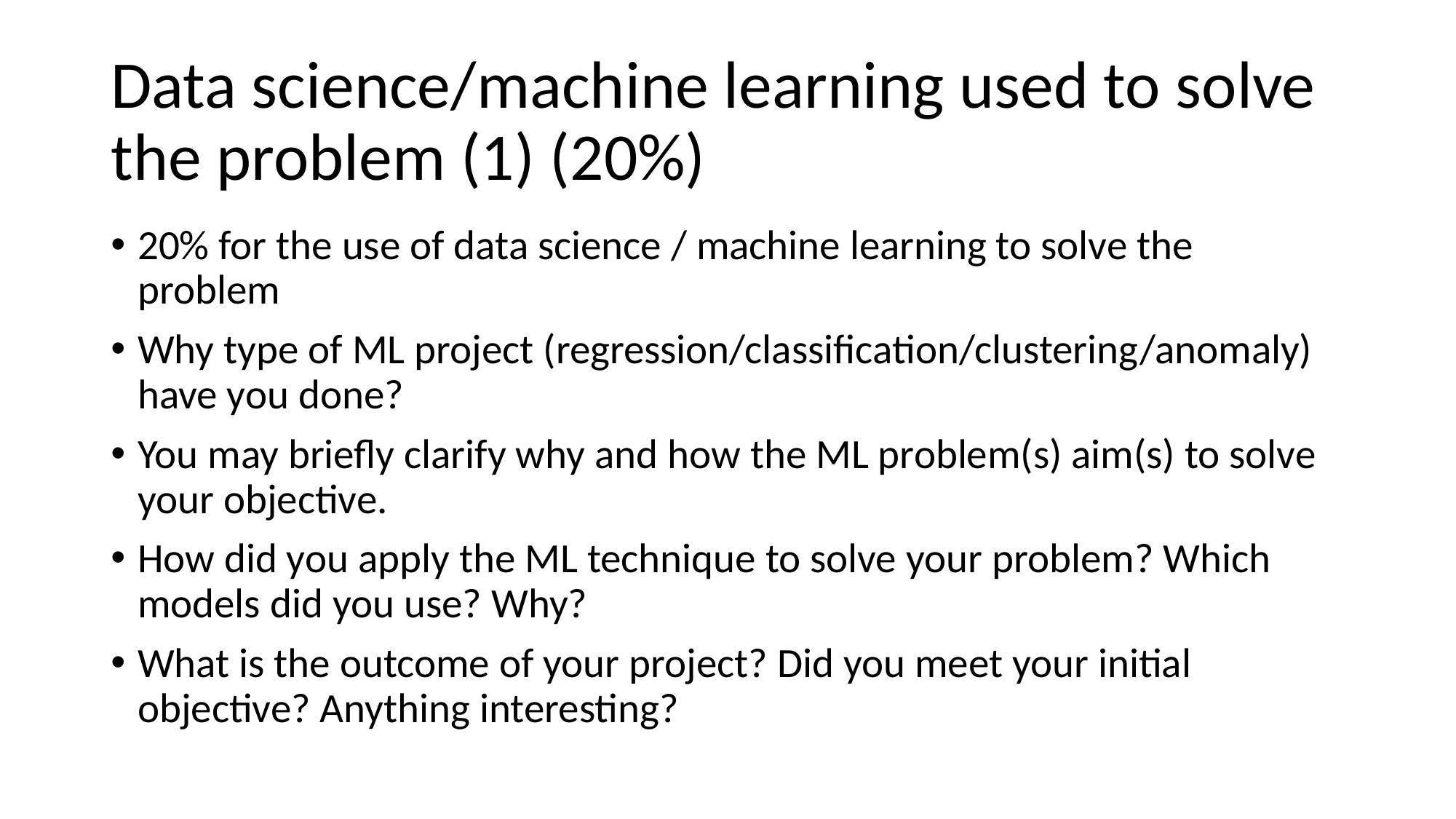

# Data science/machine learning used to solve the problem (1) (20%)
20% for the use of data science / machine learning to solve the problem
Why type of ML project (regression/classification/clustering/anomaly) have you done?
You may briefly clarify why and how the ML problem(s) aim(s) to solve your objective.
How did you apply the ML technique to solve your problem? Which models did you use? Why?
What is the outcome of your project? Did you meet your initial objective? Anything interesting?